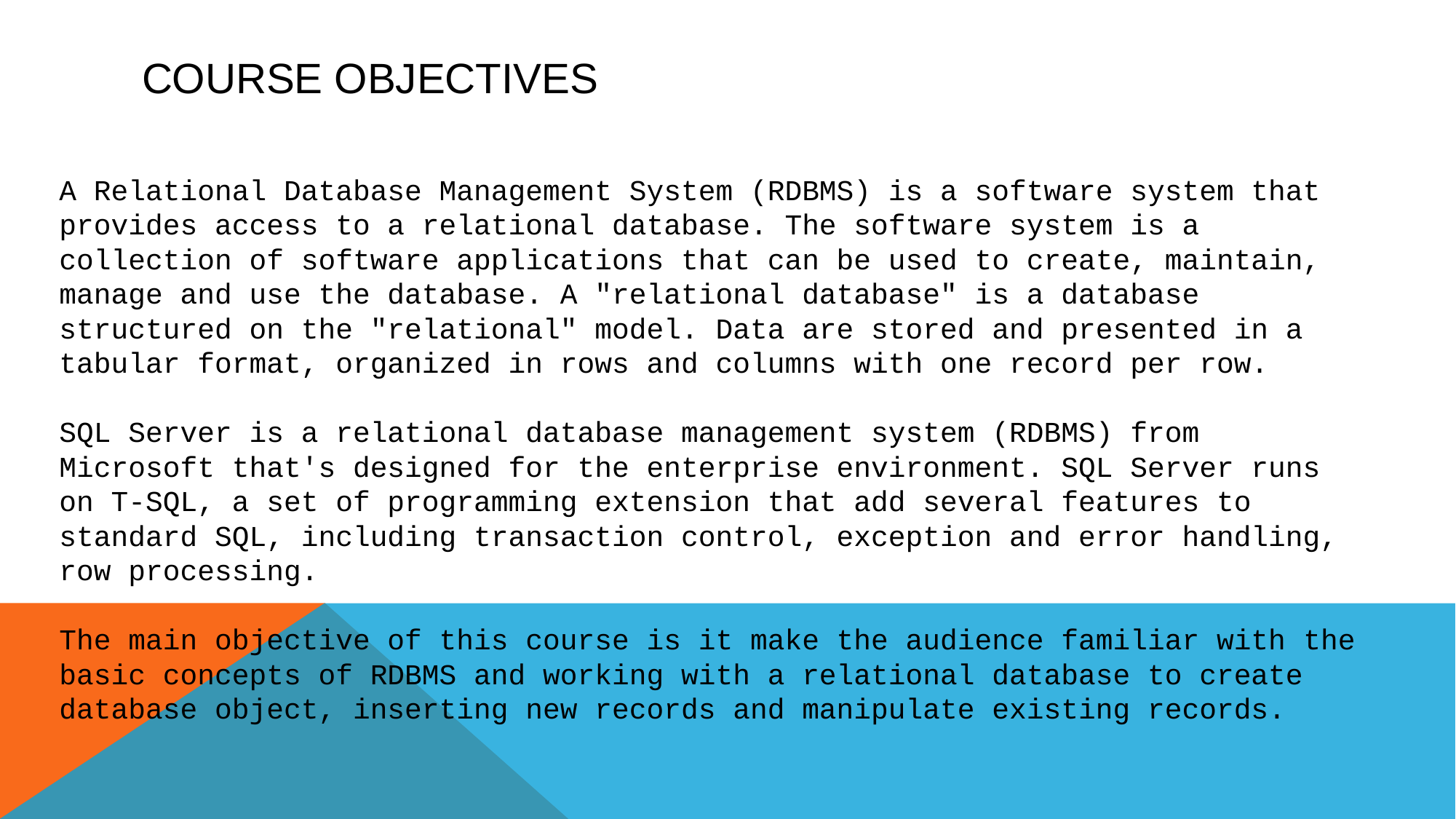

# Course Objectives

A Relational Database Management System (RDBMS) is a software system that provides access to a relational database. The software system is a collection of software applications that can be used to create, maintain, manage and use the database. A "relational database" is a database structured on the "relational" model. Data are stored and presented in a tabular format, organized in rows and columns with one record per row.

SQL Server is a relational database management system (RDBMS) from Microsoft that's designed for the enterprise environment. SQL Server runs on T-SQL, a set of programming extension that add several features to standard SQL, including transaction control, exception and error handling, row processing.

The main objective of this course is it make the audience familiar with the basic concepts of RDBMS and working with a relational database to create database object, inserting new records and manipulate existing records.